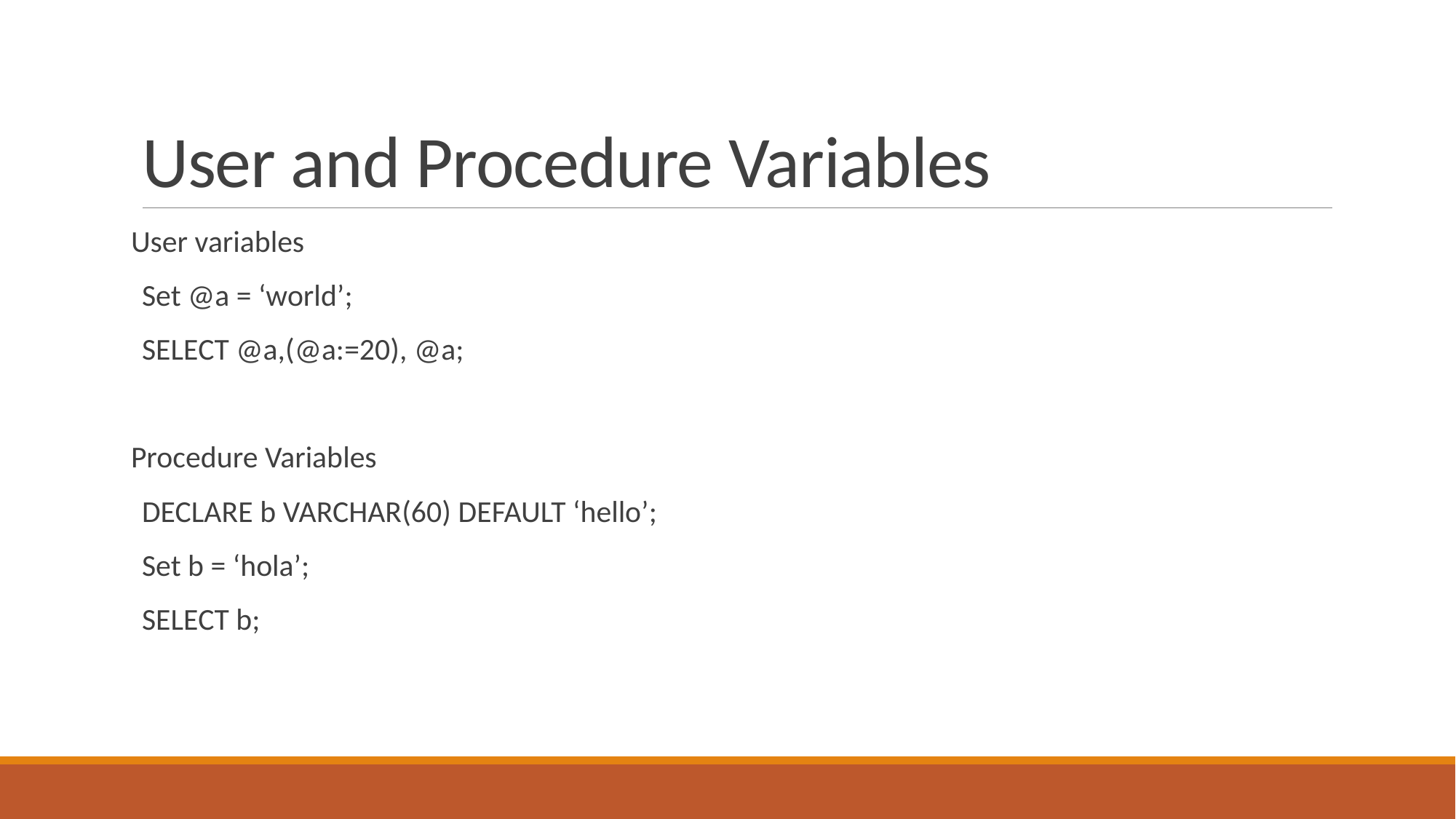

# User and Procedure Variables
User variables
Set @a = ‘world’;
SELECT @a,(@a:=20), @a;

Procedure Variables
DECLARE b VARCHAR(60) DEFAULT ‘hello’;
Set b = ‘hola’;
SELECT b;